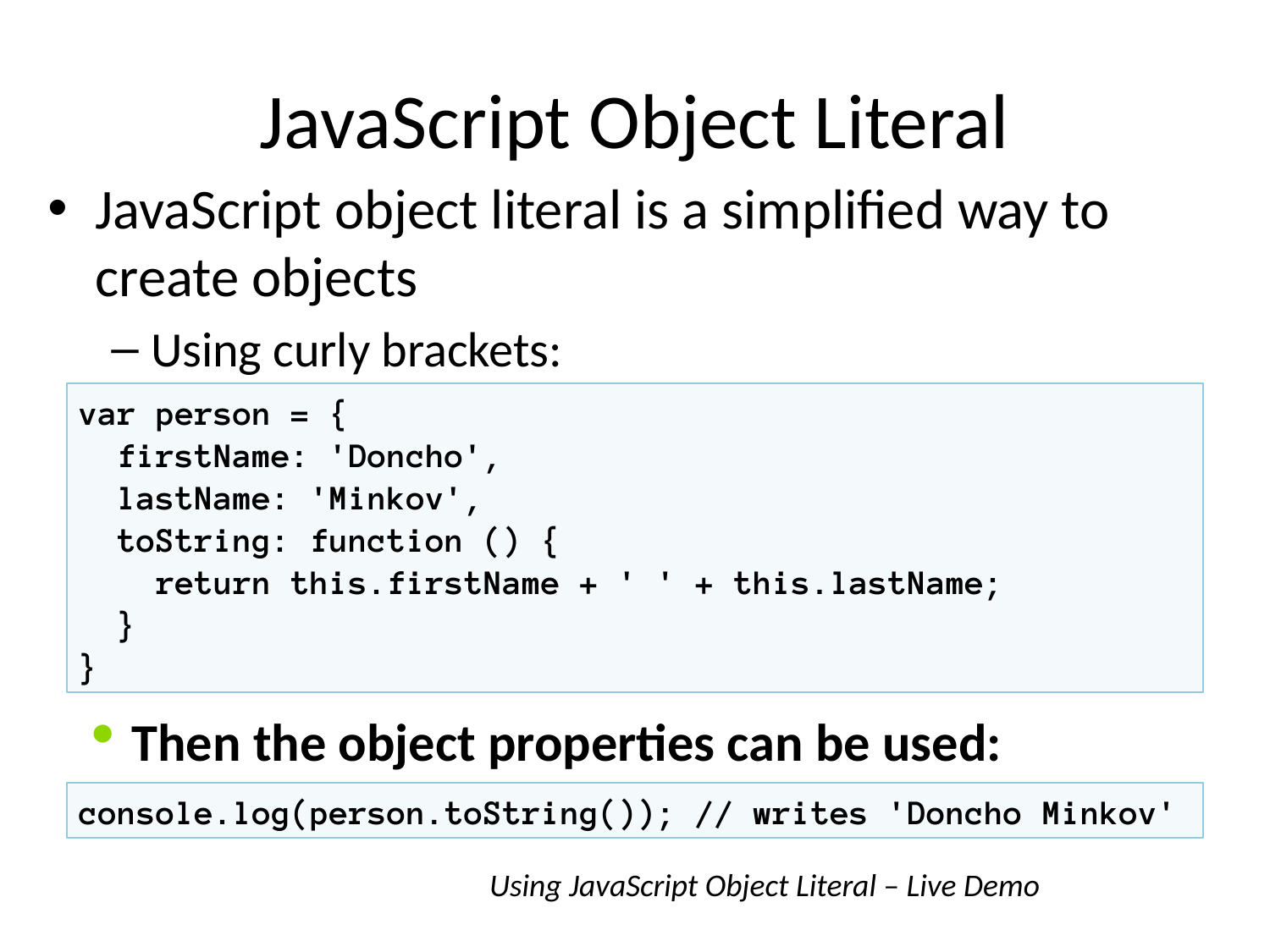

# JavaScript Object Literal
JavaScript object literal is a simplified way to create objects
Using curly brackets:
var person = {
  firstName: 'Doncho',
  lastName: 'Minkov',
  toString: function () {
    return this.firstName + ' ' + this.lastName;
  }
}
Then the object properties can be used:
console.log(person.toString()); // writes 'Doncho Minkov'
Using JavaScript Object Literal – Live Demo